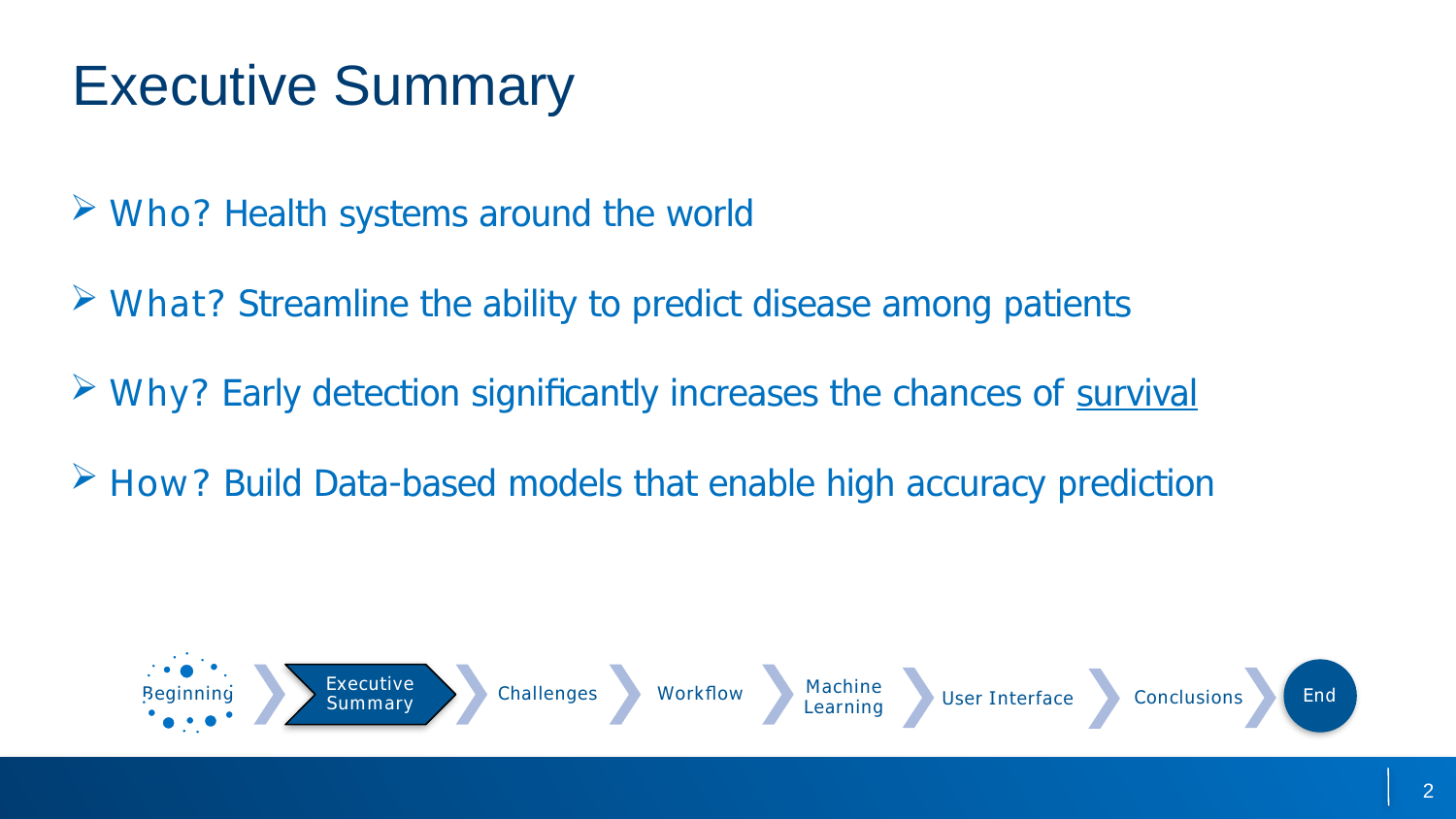

# Executive Summary
 Who? Health systems around the world
 What? Streamline the ability to predict disease among patients
 Why? Early detection significantly increases the chances of survival
 How? Build Data-based models that enable high accuracy prediction
Beginning
Executive Summary
Challenges
Workflow
Machine Learning
User Interface
Conclusions
End
2